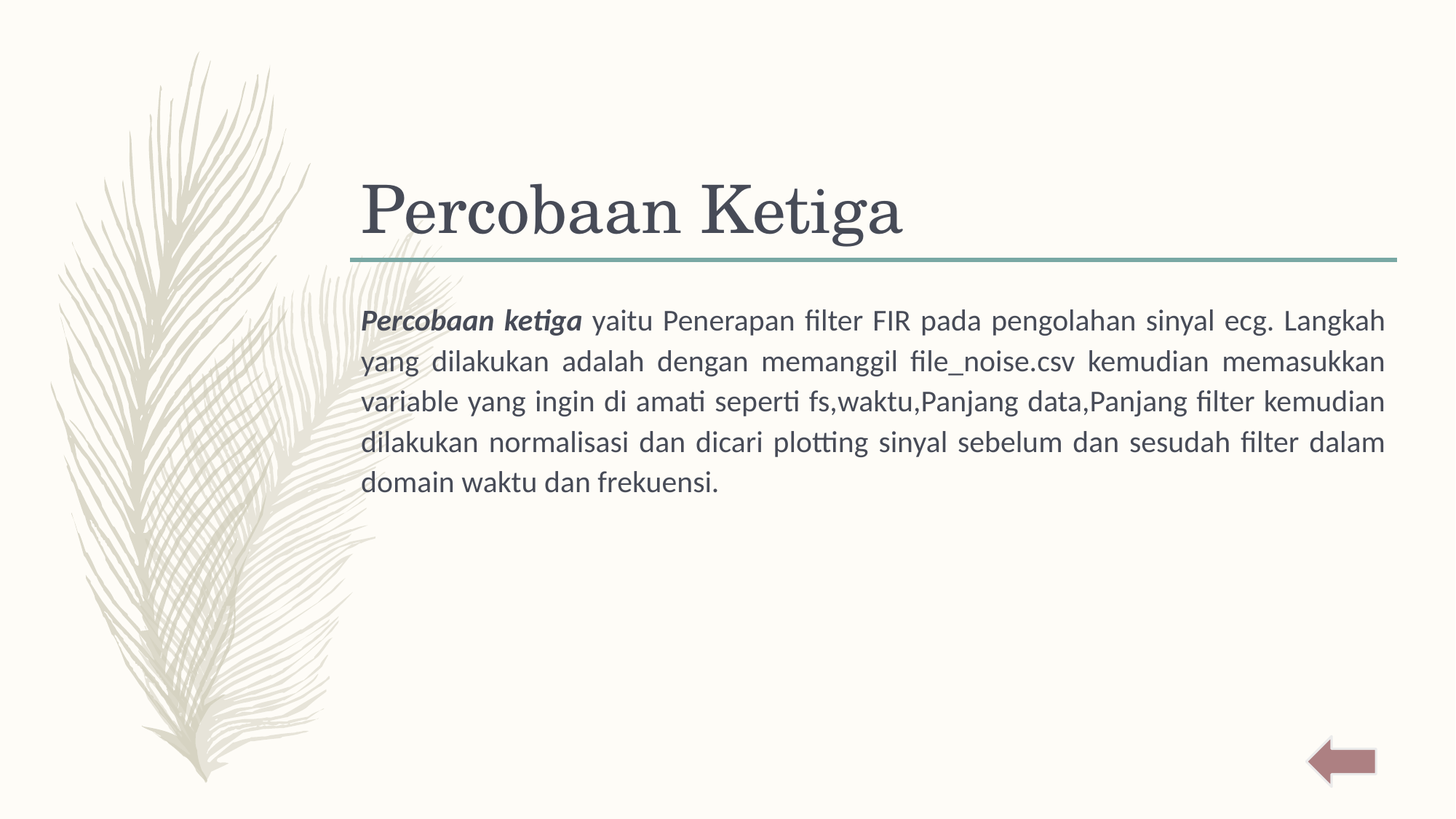

# Percobaan Ketiga
Percobaan ketiga yaitu Penerapan filter FIR pada pengolahan sinyal ecg. Langkah yang dilakukan adalah dengan memanggil file_noise.csv kemudian memasukkan variable yang ingin di amati seperti fs,waktu,Panjang data,Panjang filter kemudian dilakukan normalisasi dan dicari plotting sinyal sebelum dan sesudah filter dalam domain waktu dan frekuensi.